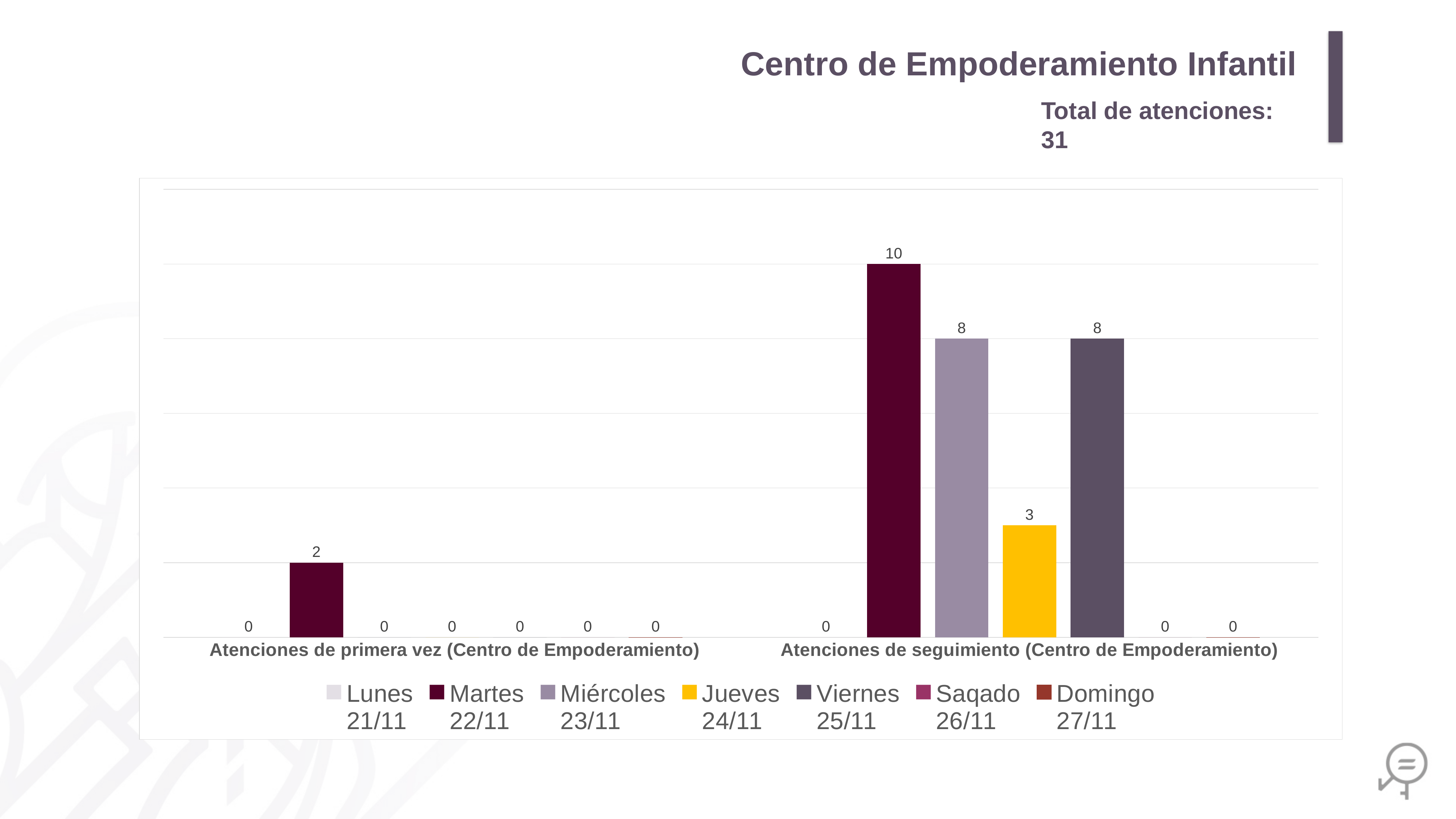

Centro de Empoderamiento Infantil
Total de atenciones: 31

### Chart

| Category | Lunes
21/11 | Martes
22/11 | Miércoles
23/11 | Jueves
24/11 | Viernes
25/11 | Saqado
26/11 | Domingo
27/11 |
|---|---|---|---|---|---|---|---|
|  Atenciones de primera vez (Centro de Empoderamiento) | 0.0 | 2.0 | 0.0 | 0.0 | 0.0 | 0.0 | 0.0 |
| Atenciones de seguimiento (Centro de Empoderamiento) | 0.0 | 10.0 | 8.0 | 3.0 | 8.0 | 0.0 | 0.0 |